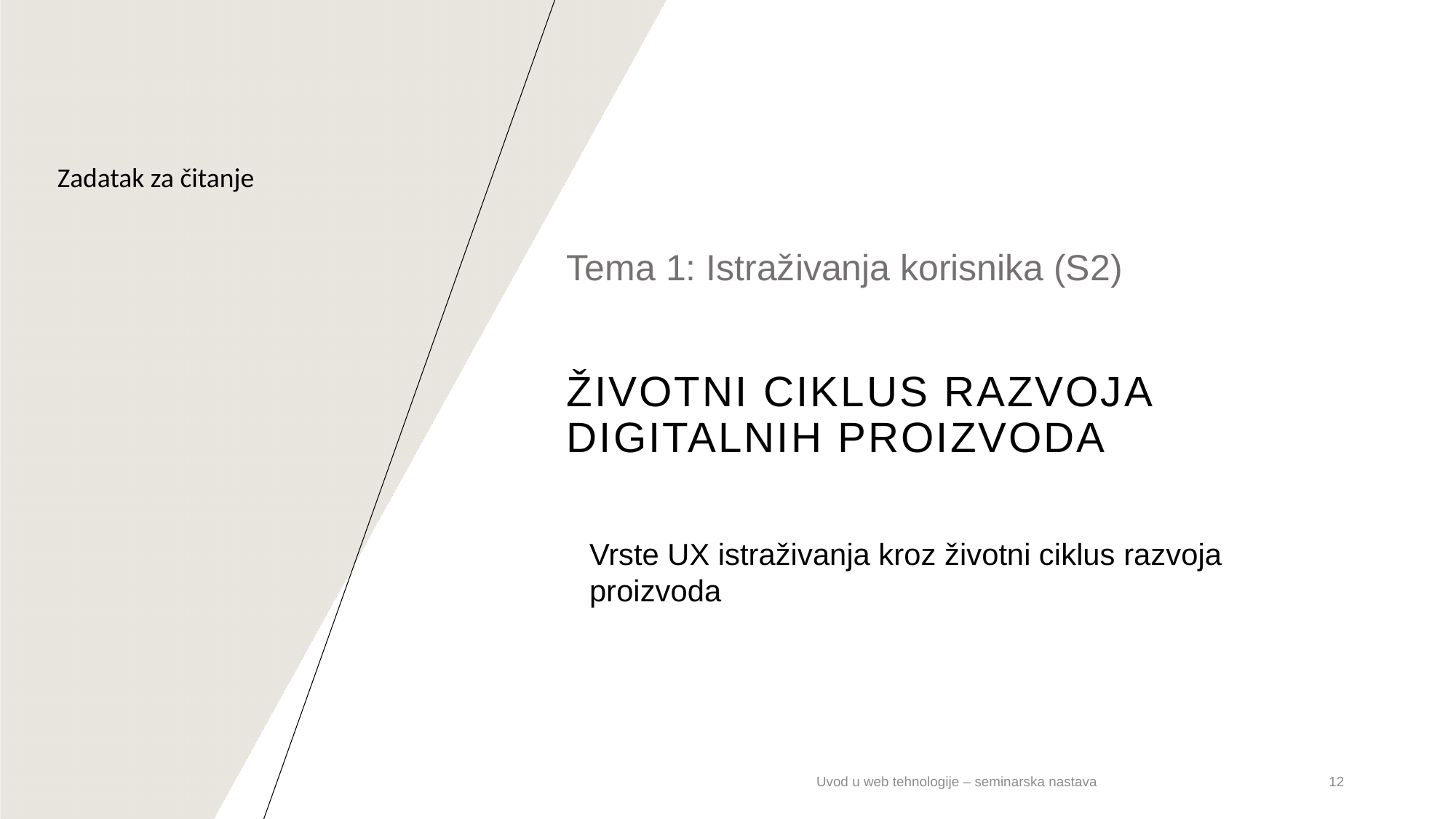

Zadatak za čitanje
Tema 1: Istraživanja korisnika (S2)
# Životni ciklus razvoja digitalnih proizvoda
Vrste UX istraživanja kroz životni ciklus razvoja proizvoda
Uvod u web tehnologije – seminarska nastava
12